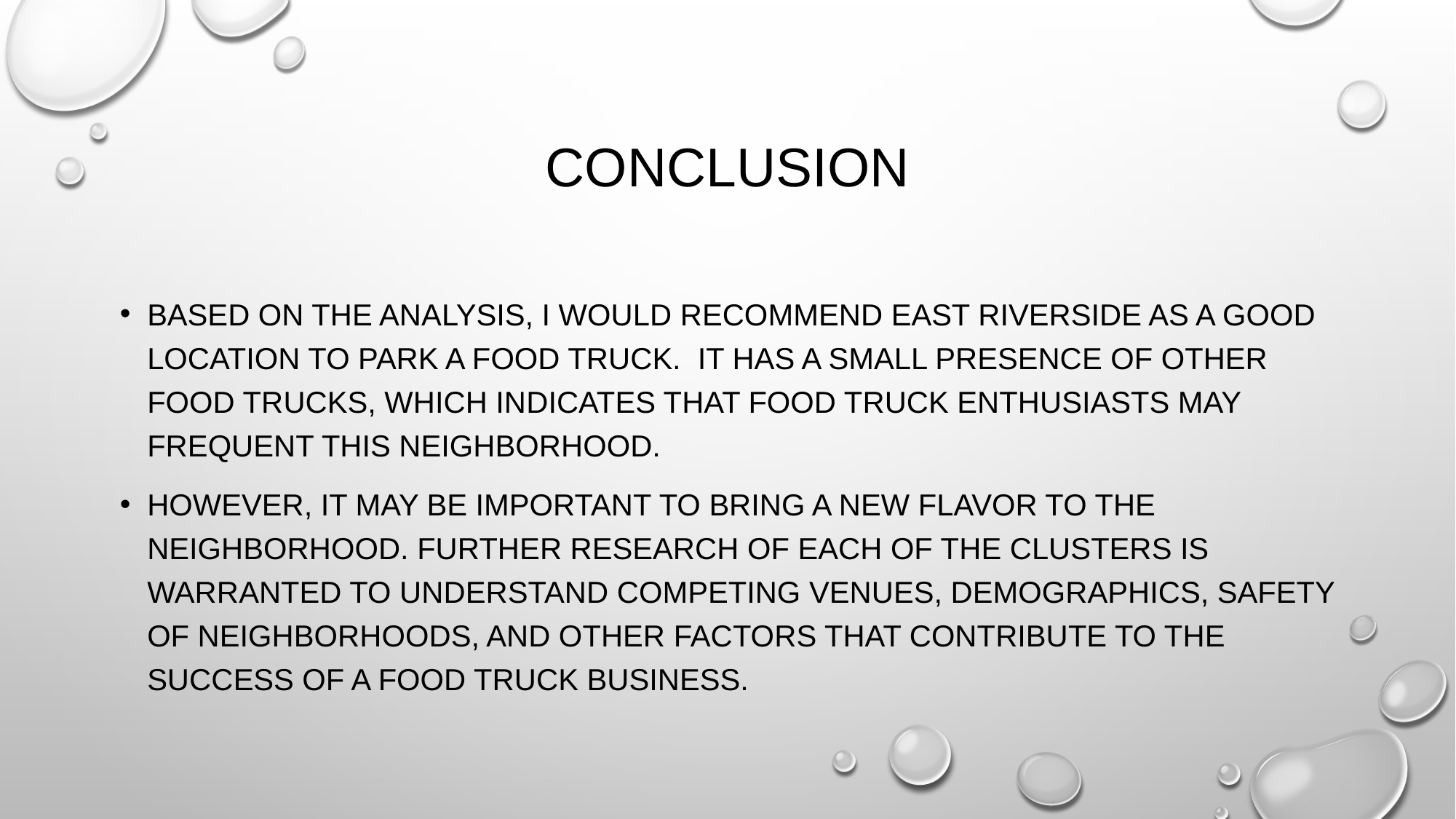

# conclusion
Based on the analysis, I would recommend East Riverside as a good location to park a food truck.  It has a small presence of other food trucks, which indicates that food truck enthusiasts may frequent this neighborhood.
However, it may be important to bring a new flavor to the neighborhood. Further research of each of the clusters is warranted to understand competing venues, demographics, safety of neighborhoods, and other factors that contribute to the success of a food truck business.